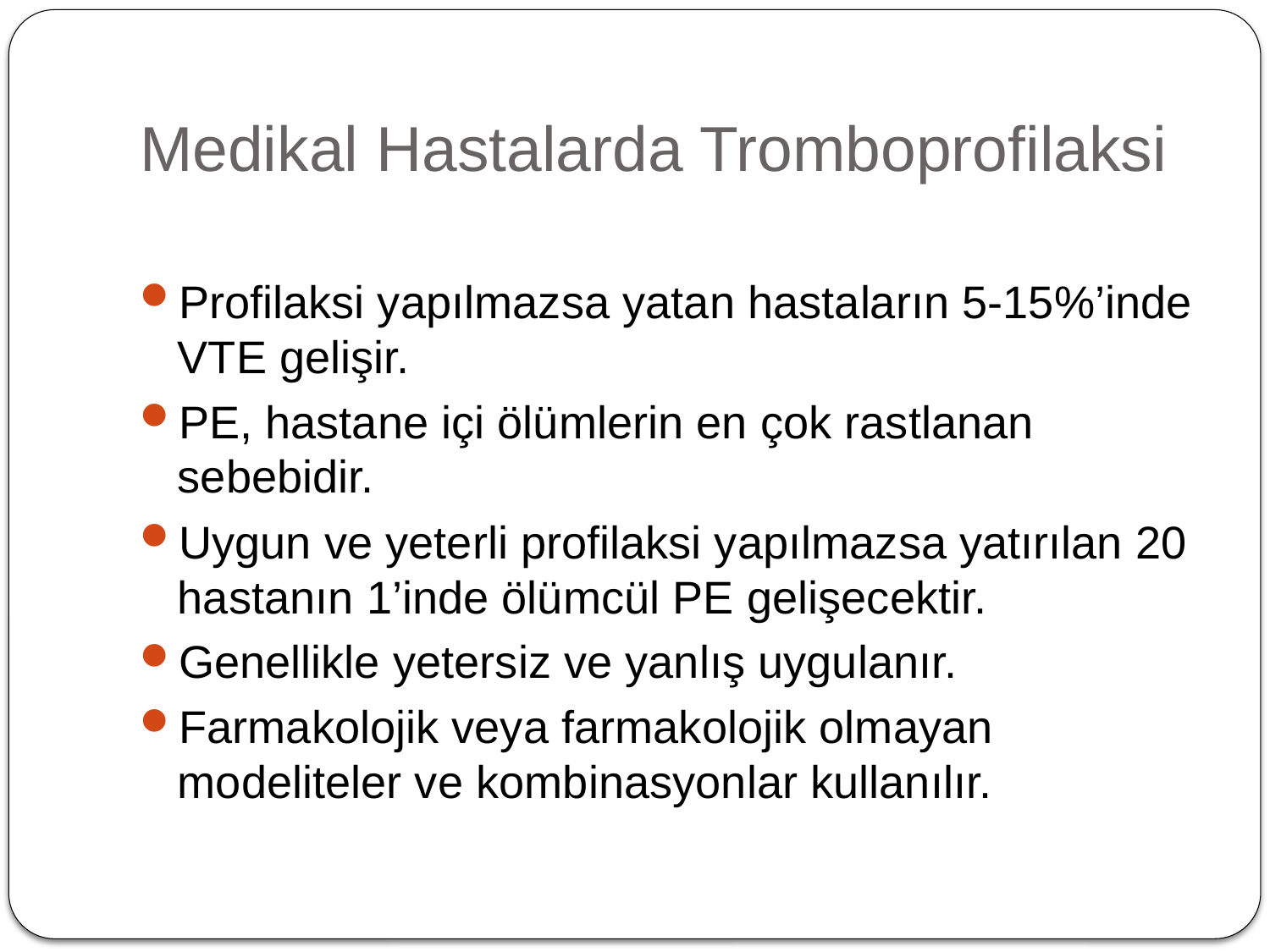

# Medikal Hastalarda Tromboprofilaksi

Profilaksi yapılmazsa yatan hastaların 5-15%’inde VTE gelişir.
PE, hastane içi ölümlerin en çok rastlanan sebebidir.
Uygun ve yeterli profilaksi yapılmazsa yatırılan 20 hastanın 1’inde ölümcül PE gelişecektir.
Genellikle yetersiz ve yanlış uygulanır.
Farmakolojik veya farmakolojik olmayan modeliteler ve kombinasyonlar kullanılır.